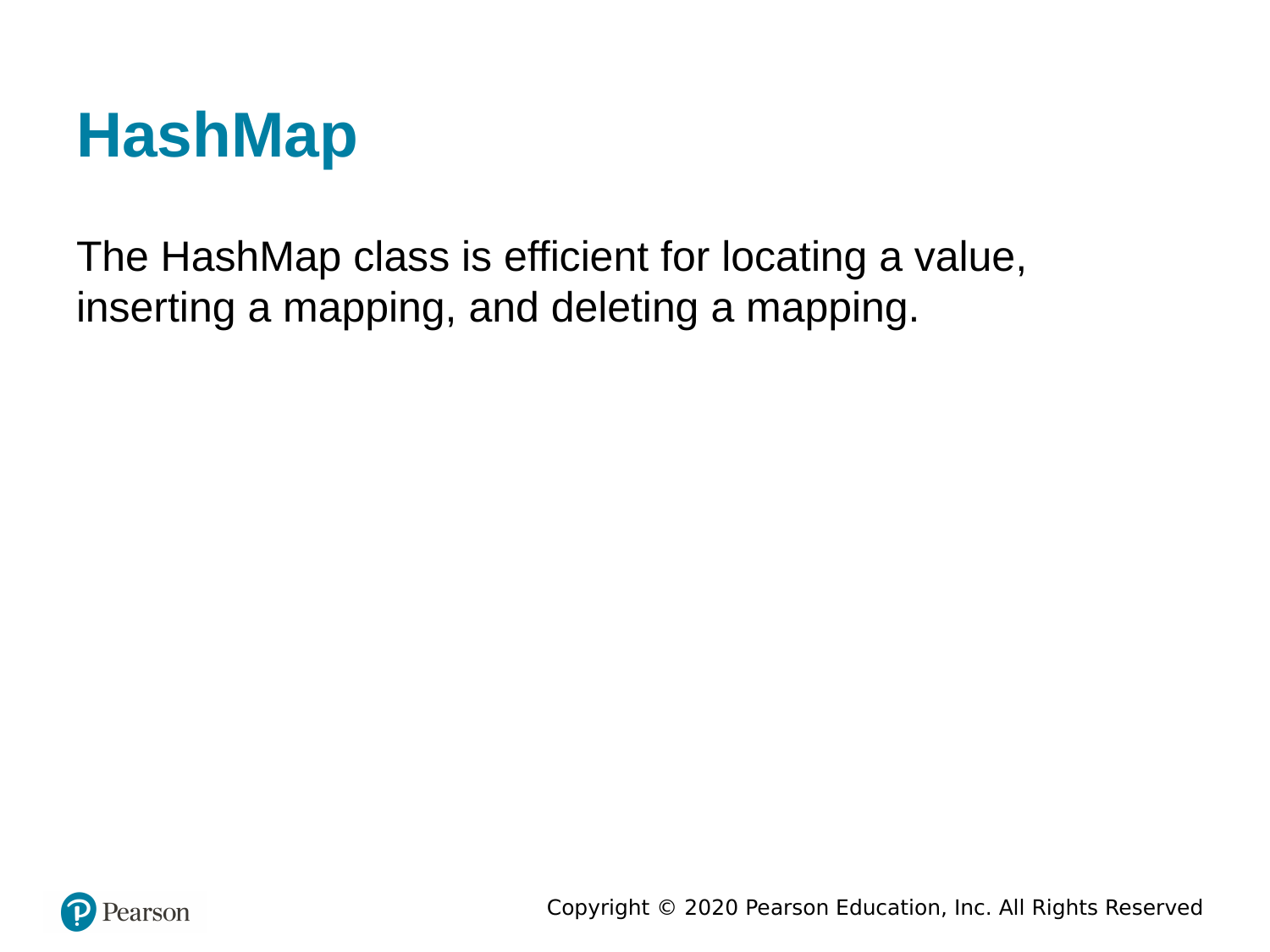

# HashMap
The HashMap class is efficient for locating a value, inserting a mapping, and deleting a mapping.